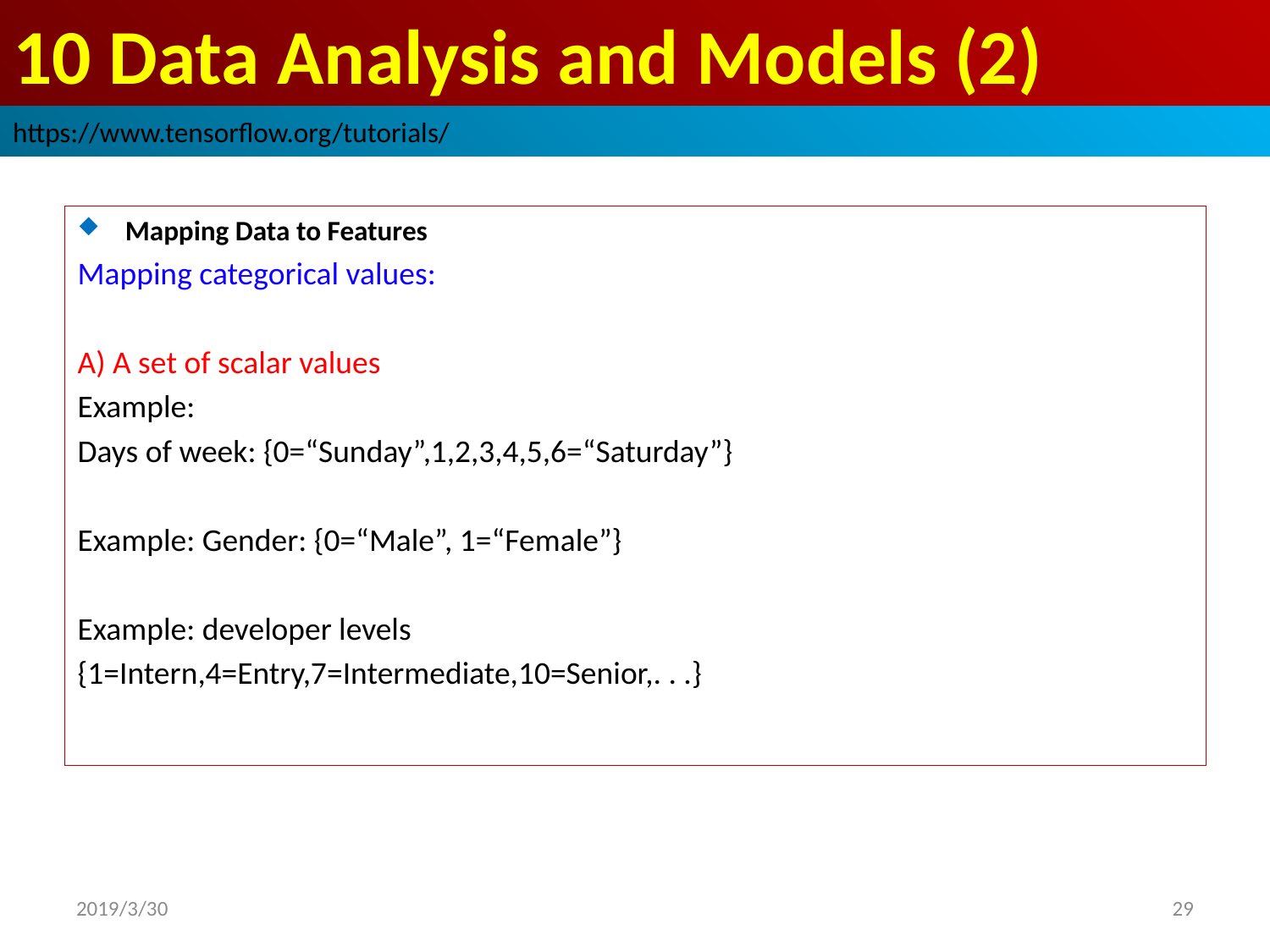

# 10 Data Analysis and Models (2)
https://www.tensorflow.org/tutorials/
Mapping Data to Features
Mapping categorical values:

A) A set of scalar values
Example:
Days of week: {0=“Sunday”,1,2,3,4,5,6=“Saturday”}

Example: Gender: {0=“Male”, 1=“Female”}

Example: developer levels
{1=Intern,4=Entry,7=Intermediate,10=Senior,. . .}

2019/3/30
29